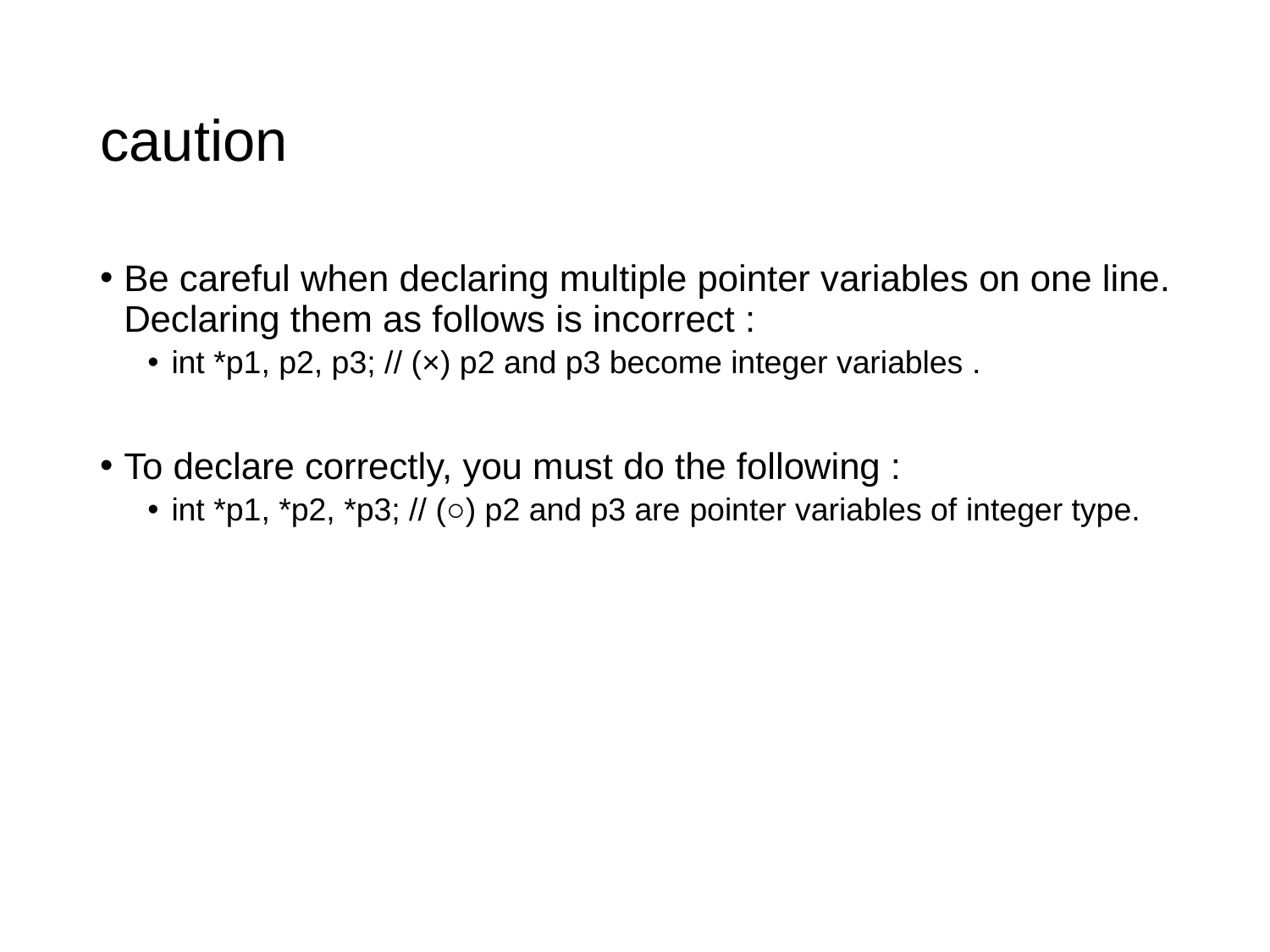

# caution
Be careful when declaring multiple pointer variables on one line. Declaring them as follows is incorrect :
int *p1, p2, p3; // (×) p2 and p3 become integer variables .

To declare correctly, you must do the following :
int *p1, *p2, *p3; // (○) p2 and p3 are pointer variables of integer type.